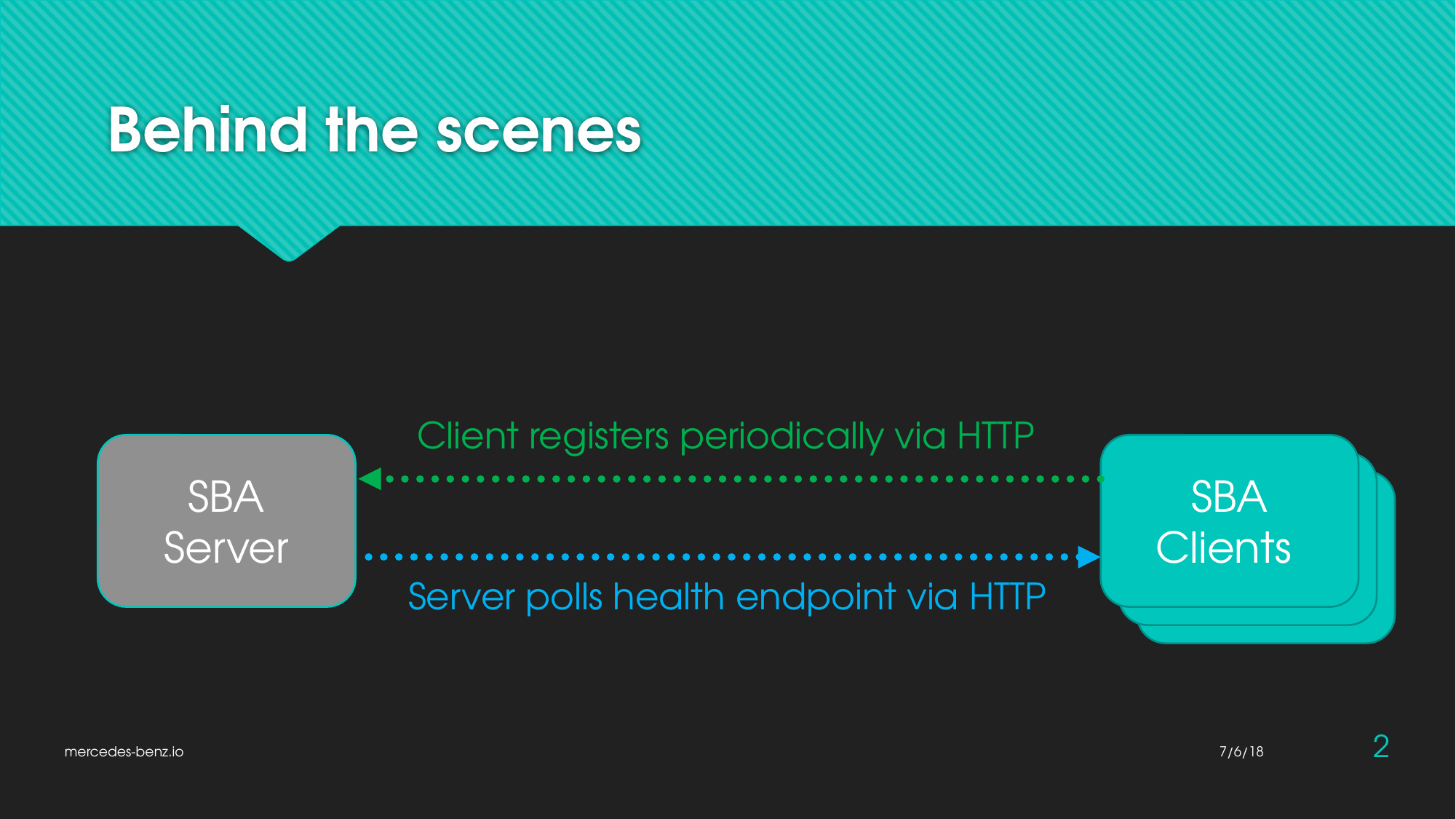

# Behind the scenes
Client registers periodically via HTTP
SBA
Server
SBA
Clients
SBA
Clients
SBA
Clients
Server polls health endpoint via HTTP
2
mercedes-benz.io
7/6/18